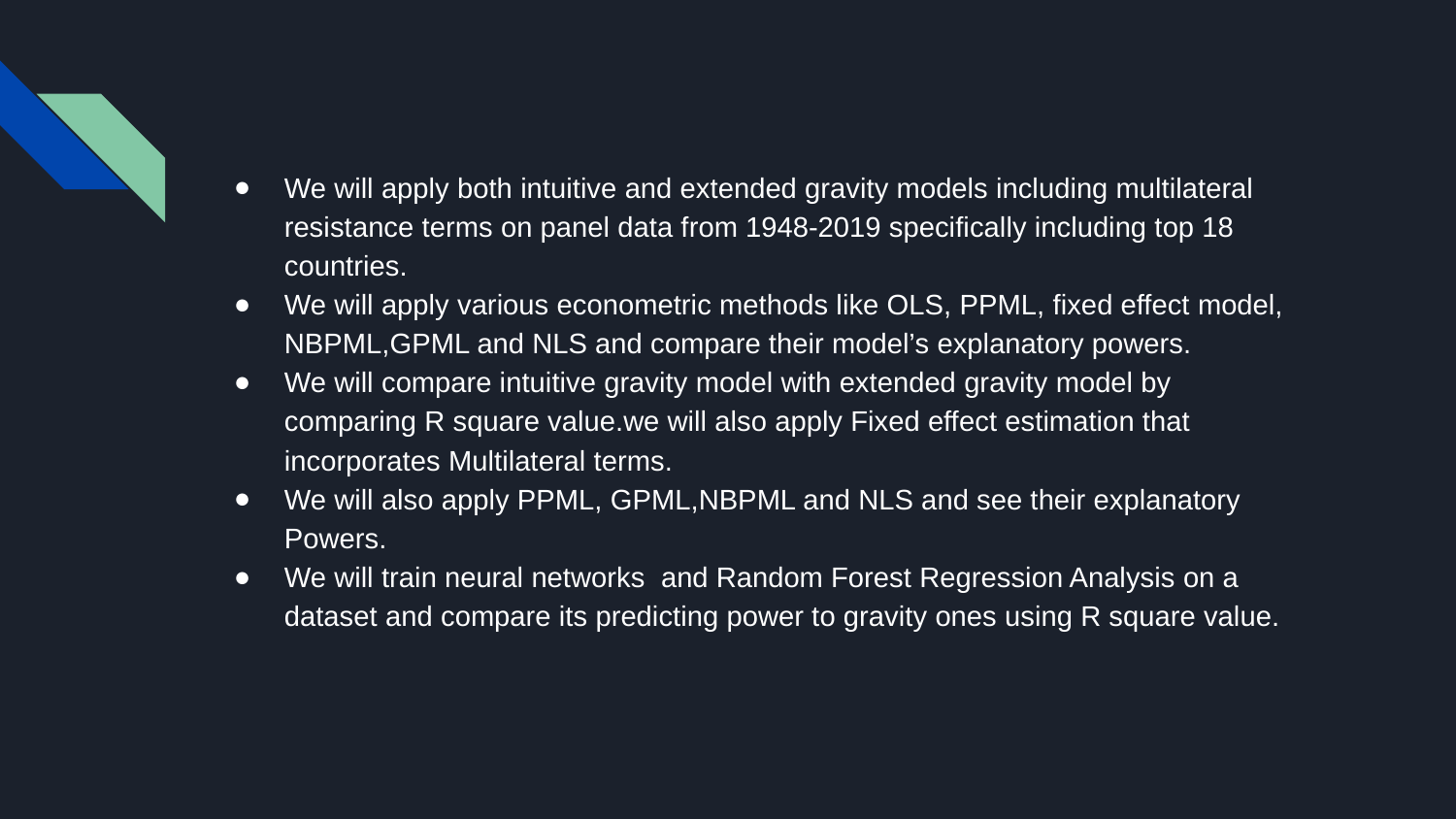

We will apply both intuitive and extended gravity models including multilateral resistance terms on panel data from 1948-2019 specifically including top 18 countries.
We will apply various econometric methods like OLS, PPML, fixed effect model, NBPML,GPML and NLS and compare their model’s explanatory powers.
We will compare intuitive gravity model with extended gravity model by comparing R square value.we will also apply Fixed effect estimation that incorporates Multilateral terms.
We will also apply PPML, GPML,NBPML and NLS and see their explanatory Powers.
We will train neural networks  and Random Forest Regression Analysis on a dataset and compare its predicting power to gravity ones using R square value.